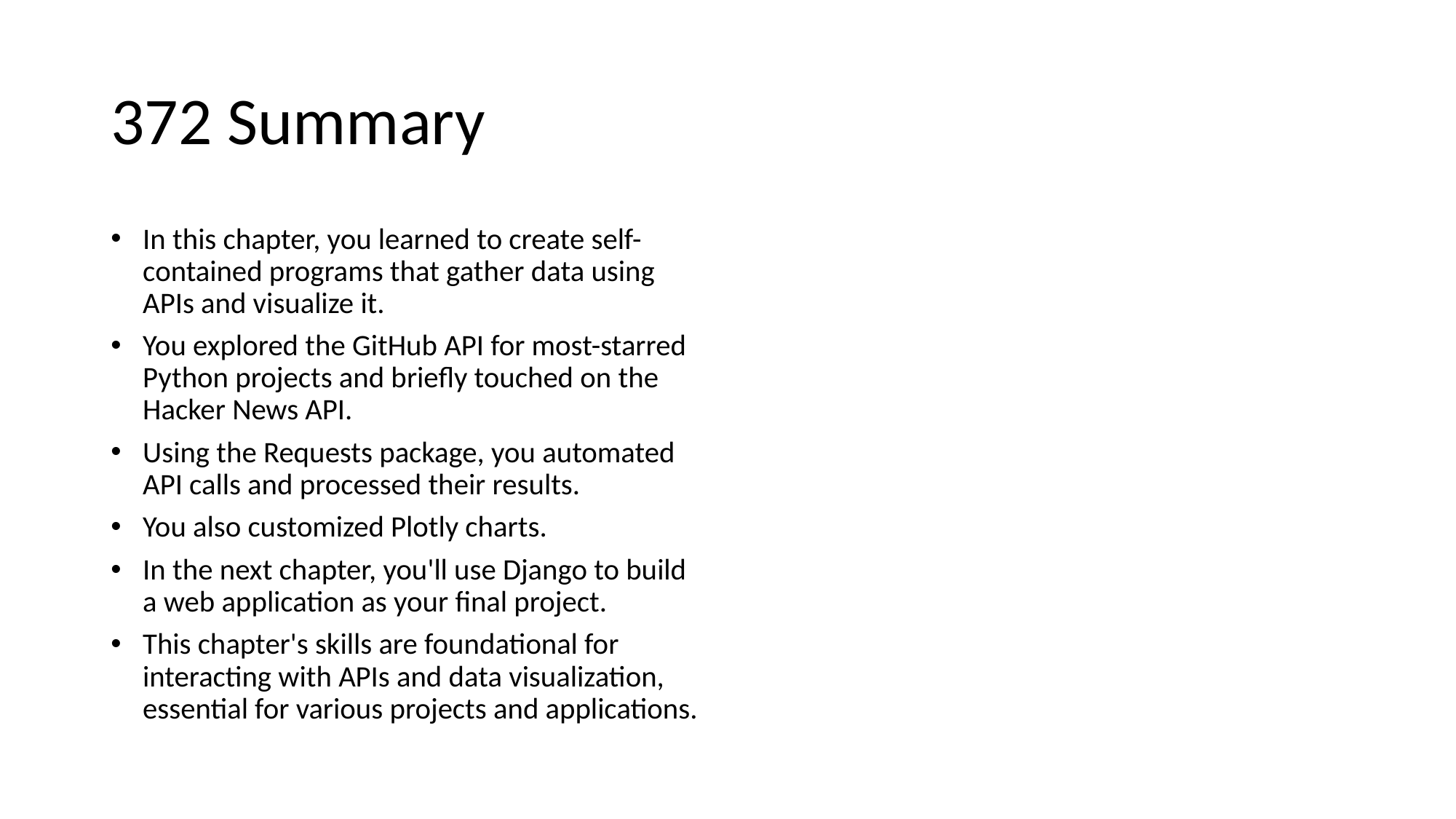

# 372 Summary
In this chapter, you learned to create self-contained programs that gather data using APIs and visualize it.
You explored the GitHub API for most-starred Python projects and briefly touched on the Hacker News API.
Using the Requests package, you automated API calls and processed their results.
You also customized Plotly charts.
In the next chapter, you'll use Django to build a web application as your final project.
This chapter's skills are foundational for interacting with APIs and data visualization, essential for various projects and applications.